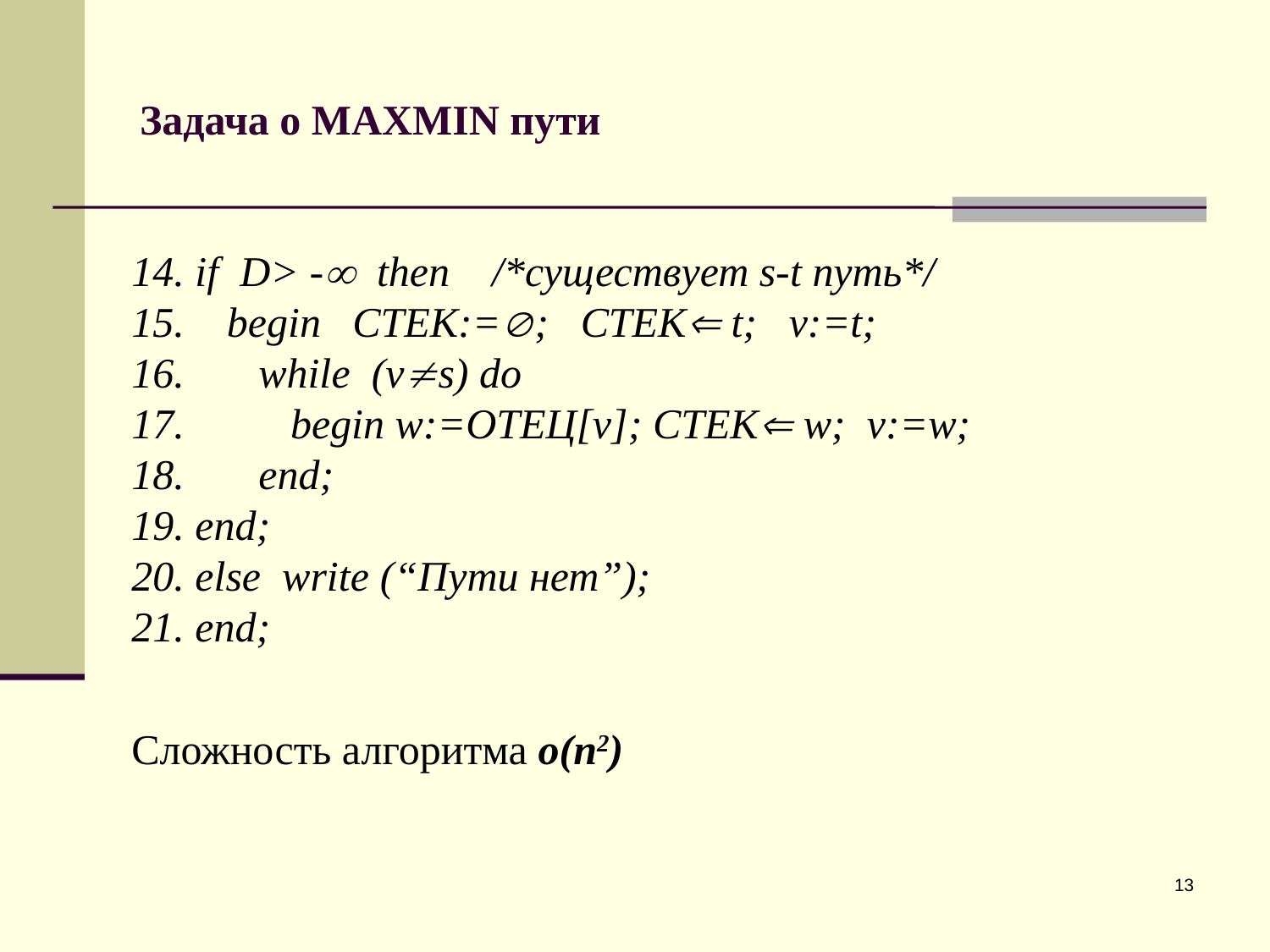

# Задача о MAXMIN пути
if  D> -∞  then    /*существует s-t путь*/
   begin   СТЕК:=∅;   СТЕК⇐ t;   v:=t;
      while  (v≠s) do
17.          begin w:=ОТЕЦ[v]; СТЕК⇐ w;  v:=w;
      end;
end;
else  write (“Пути нет”);
end;

Сложность алгоритма o(n2)

13